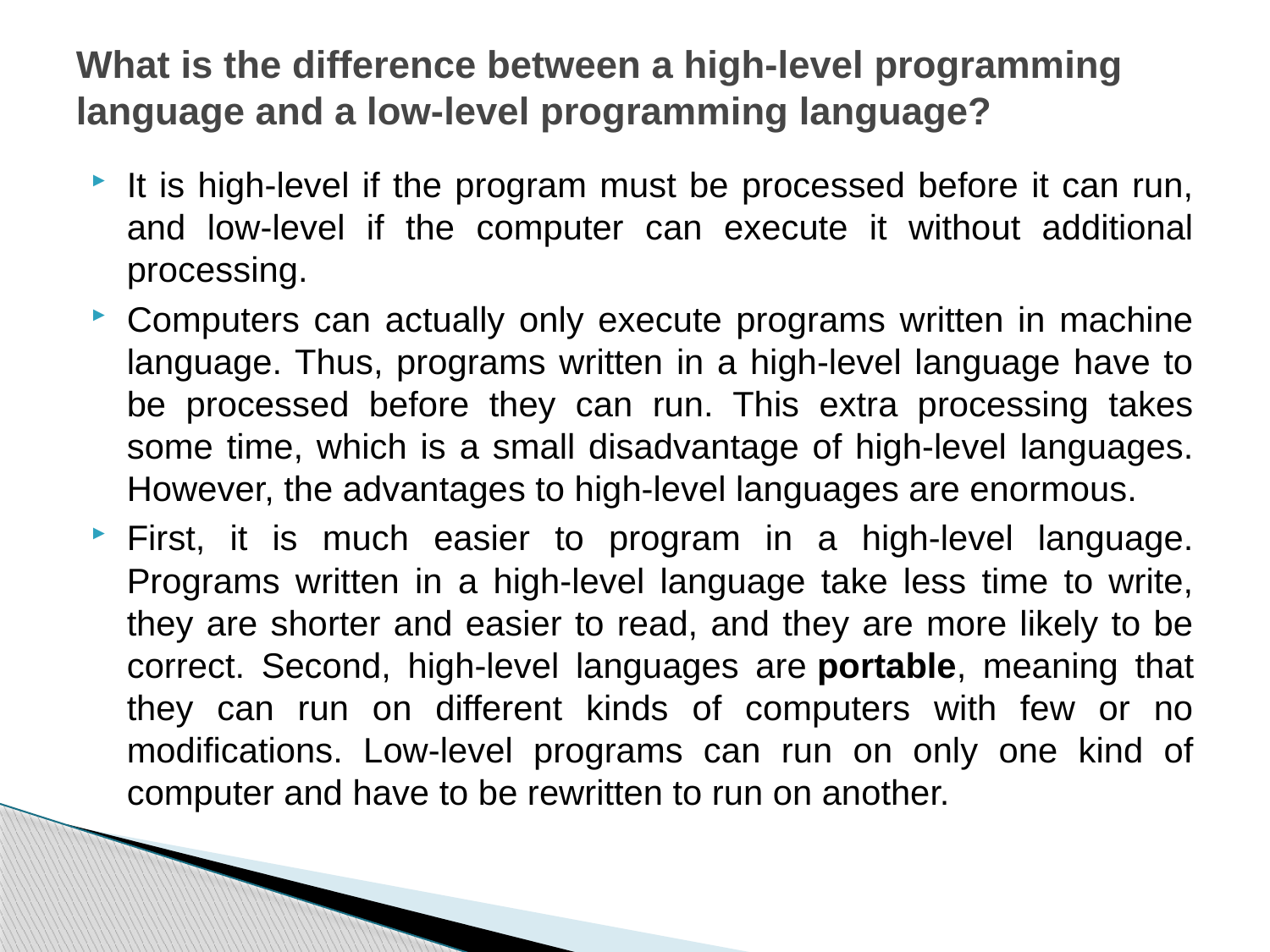

# What is the difference between a high-level programming language and a low-level programming language?
It is high-level if the program must be processed before it can run, and low-level if the computer can execute it without additional processing.
Computers can actually only execute programs written in machine language. Thus, programs written in a high-level language have to be processed before they can run. This extra processing takes some time, which is a small disadvantage of high-level languages. However, the advantages to high-level languages are enormous.
First, it is much easier to program in a high-level language. Programs written in a high-level language take less time to write, they are shorter and easier to read, and they are more likely to be correct. Second, high-level languages are portable, meaning that they can run on different kinds of computers with few or no modifications. Low-level programs can run on only one kind of computer and have to be rewritten to run on another.